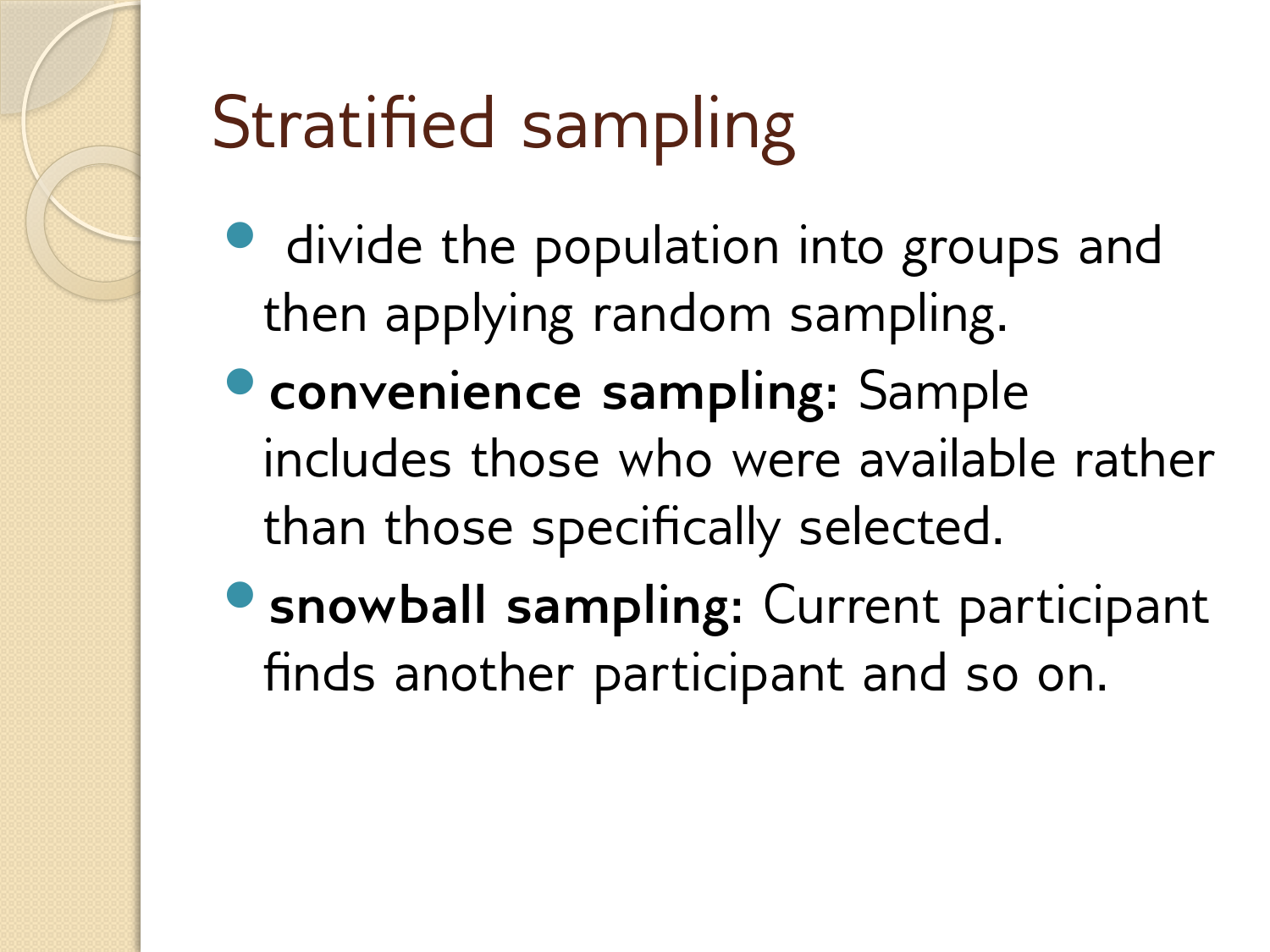

# Stratified sampling
 divide the population into groups and then applying random sampling.
convenience sampling: Sample includes those who were available rather than those specifically selected.
snowball sampling: Current participant finds another participant and so on.